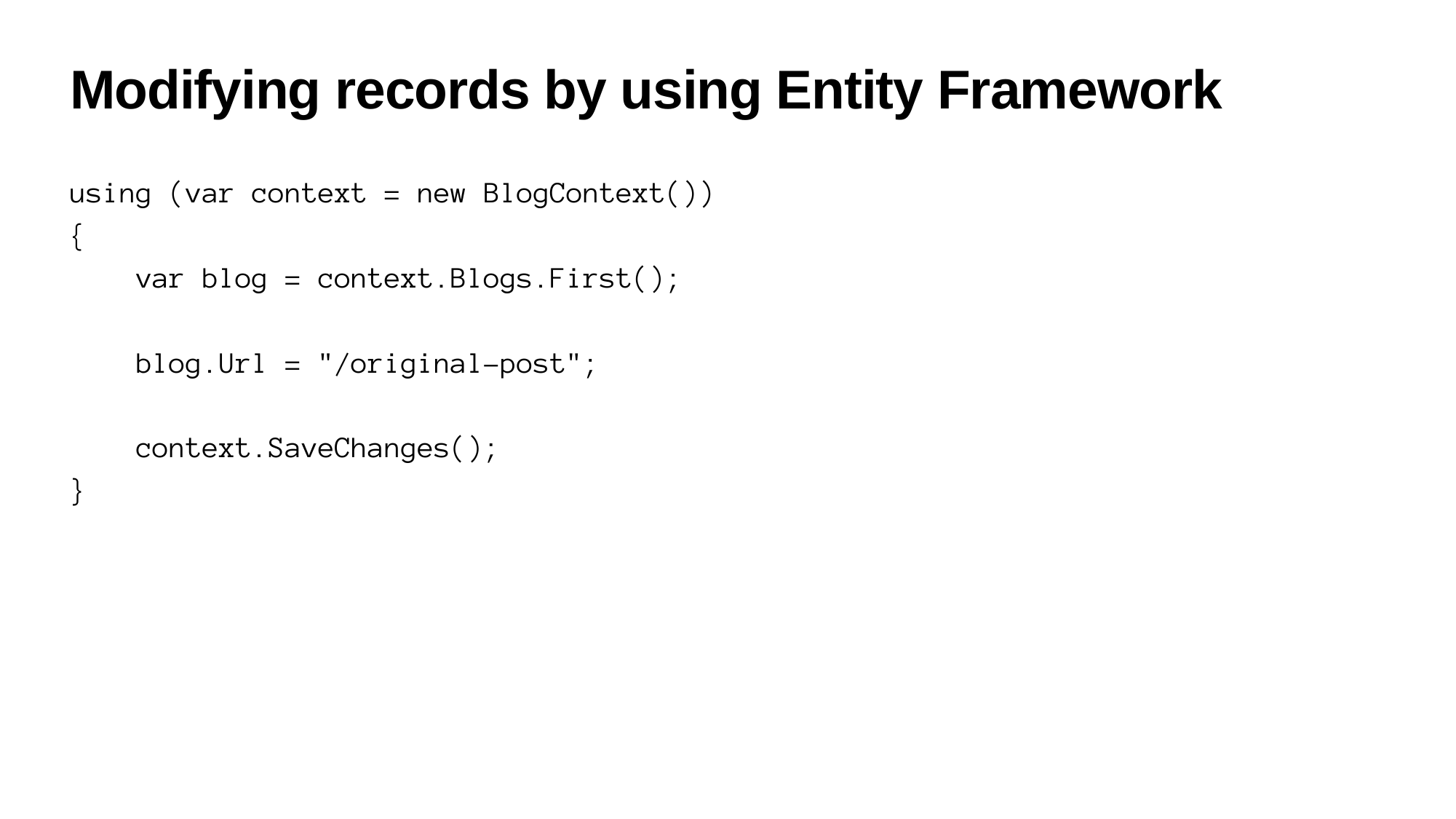

# Modifying records by using Entity Framework
using (var context = new BlogContext())
{
    var blog = context.Blogs.First();

    blog.Url = "/original-post";

    context.SaveChanges();
}